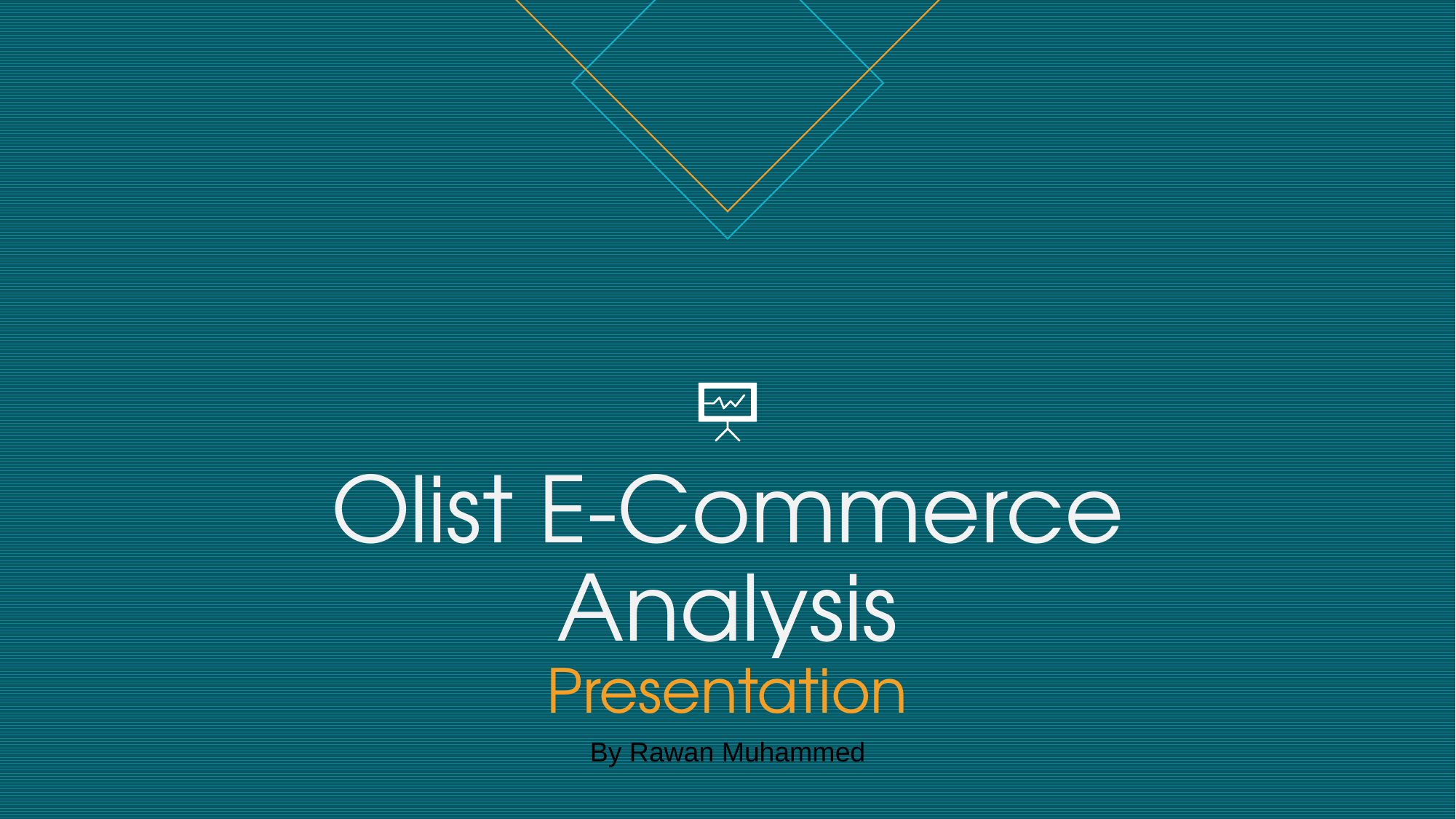

# Olist E-Commerce Analysis Presentation
By Rawan Muhammed